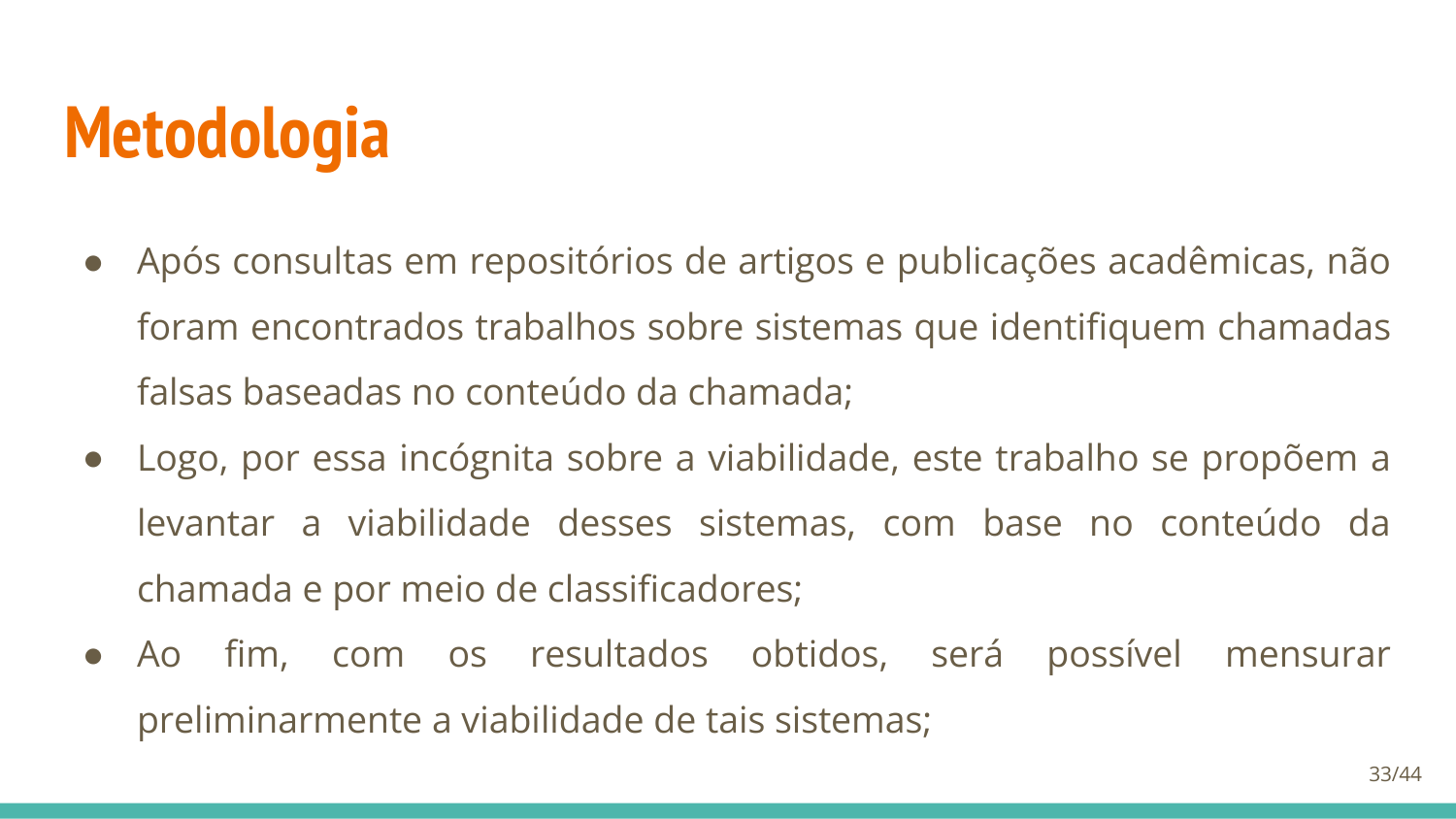

# Metodologia
Após consultas em repositórios de artigos e publicações acadêmicas, não foram encontrados trabalhos sobre sistemas que identifiquem chamadas falsas baseadas no conteúdo da chamada;
Logo, por essa incógnita sobre a viabilidade, este trabalho se propõem a levantar a viabilidade desses sistemas, com base no conteúdo da chamada e por meio de classificadores;
Ao fim, com os resultados obtidos, será possível mensurar preliminarmente a viabilidade de tais sistemas;
33/44